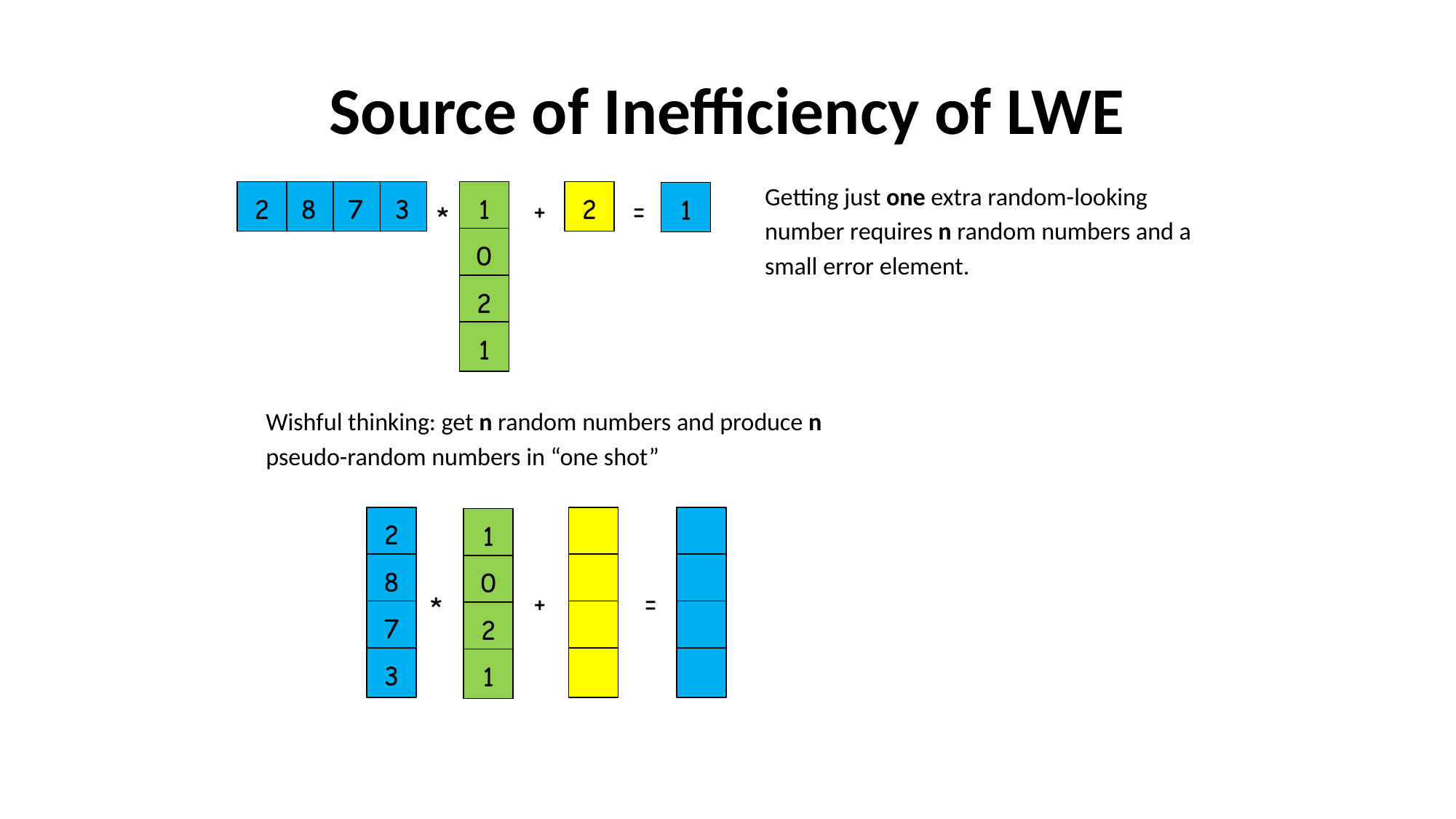

# Source of Inefficiency of LWE
Getting just one extra random-looking number requires n random numbers and a small error element.

2
8
7
3
1
2
1
+
=
*
0
2
1
Wishful thinking: get n random numbers and produce n pseudo-random numbers in “one shot”
2

1
8

0
+
=
*
7

2
3

1